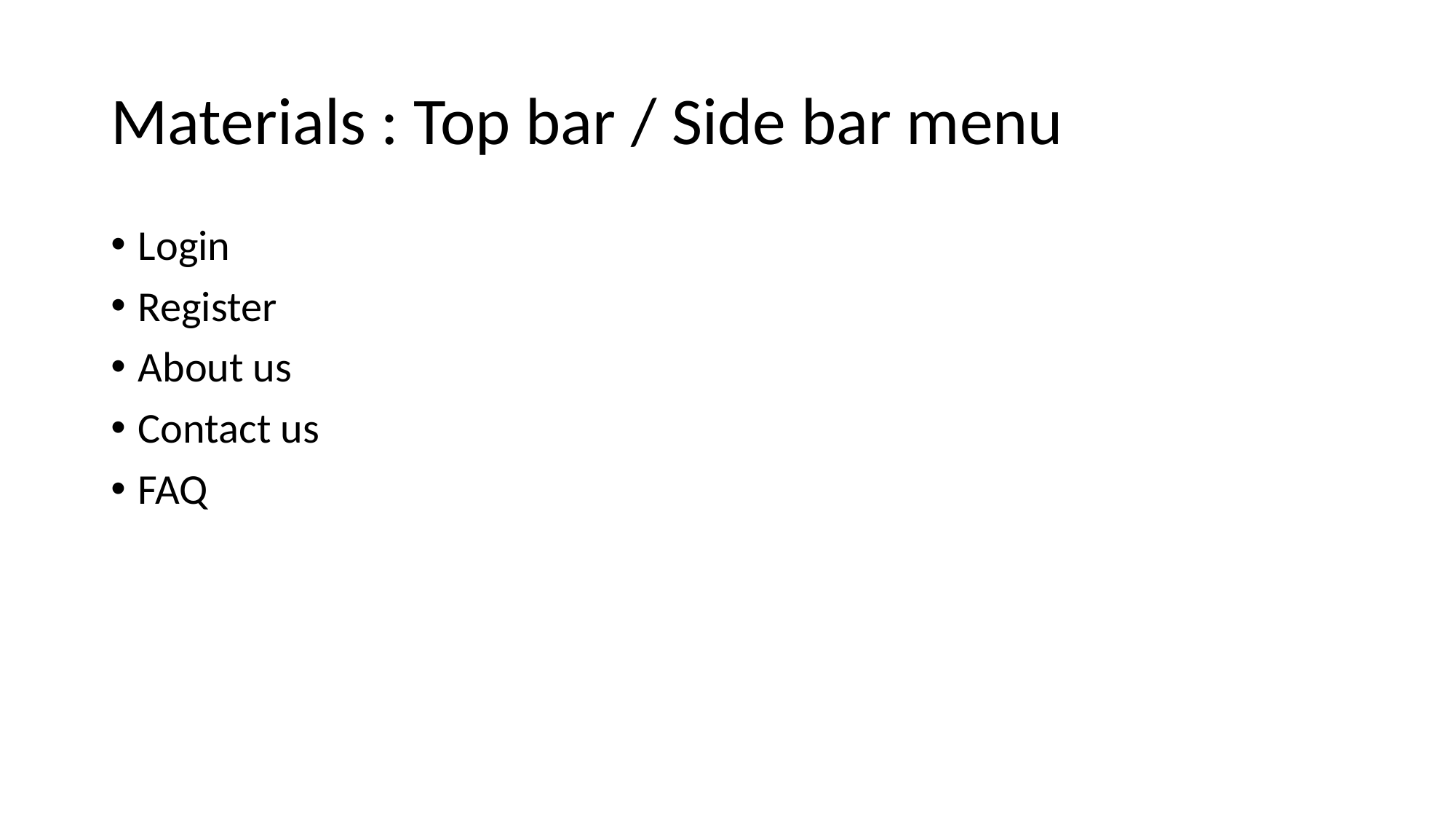

# Materials : Top bar / Side bar menu
Login
Register
About us
Contact us
FAQ